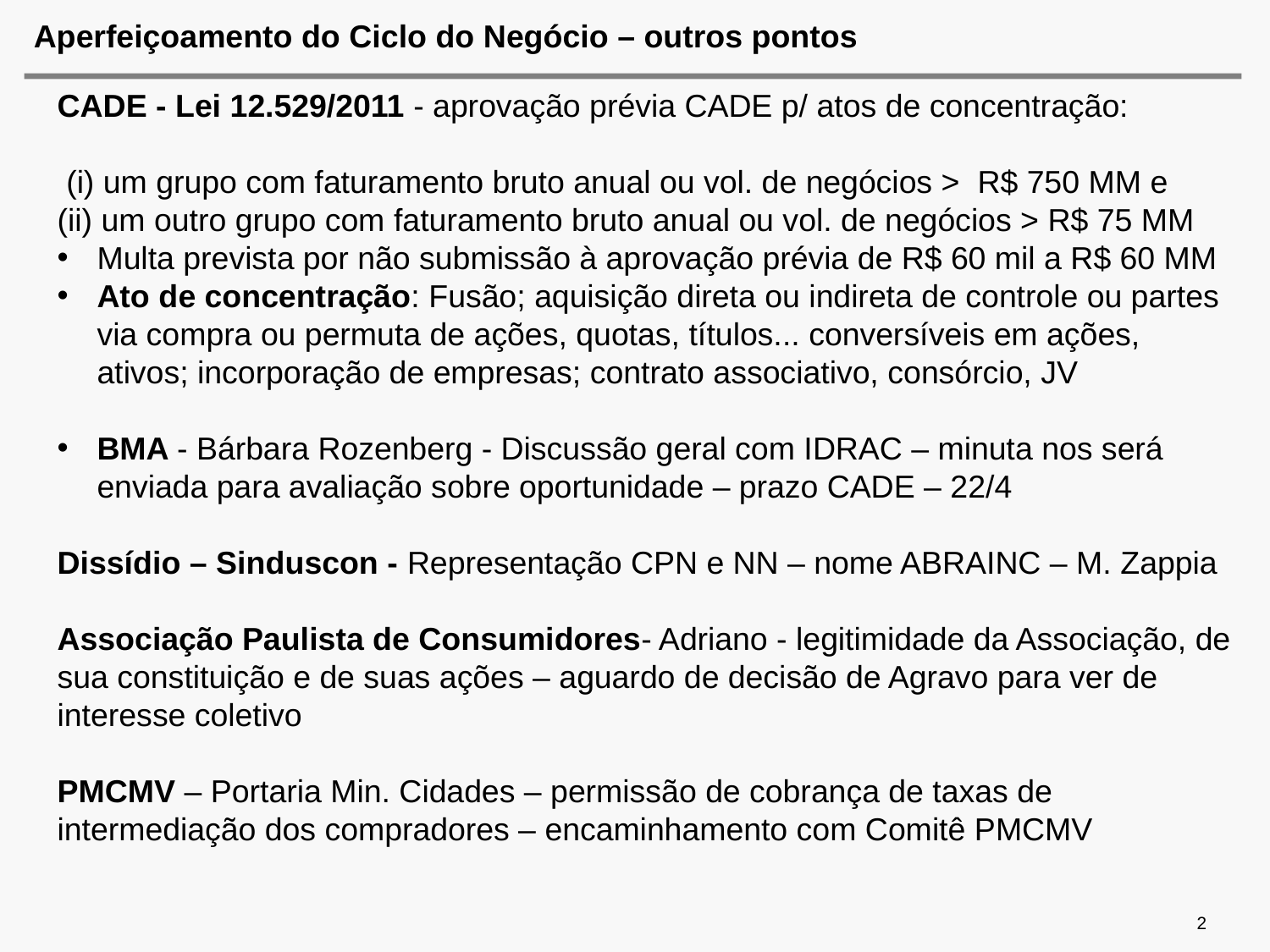

# Aperfeiçoamento do Ciclo do Negócio – outros pontos

CADE - Lei 12.529/2011 - aprovação prévia CADE p/ atos de concentração:

 (i) um grupo com faturamento bruto anual ou vol. de negócios >  R$ 750 MM e
(ii) um outro grupo com faturamento bruto anual ou vol. de negócios > R$ 75 MM
Multa prevista por não submissão à aprovação prévia de R$ 60 mil a R$ 60 MM
Ato de concentração: Fusão; aquisição direta ou indireta de controle ou partes via compra ou permuta de ações, quotas, títulos... conversíveis em ações, ativos; incorporação de empresas; contrato associativo, consórcio, JV

BMA - Bárbara Rozenberg - Discussão geral com IDRAC – minuta nos será enviada para avaliação sobre oportunidade – prazo CADE – 22/4

Dissídio – Sinduscon - Representação CPN e NN – nome ABRAINC – M. Zappia

Associação Paulista de Consumidores- Adriano - legitimidade da Associação, de sua constituição e de suas ações – aguardo de decisão de Agravo para ver de interesse coletivo

PMCMV – Portaria Min. Cidades – permissão de cobrança de taxas de intermediação dos compradores – encaminhamento com Comitê PMCMV

2